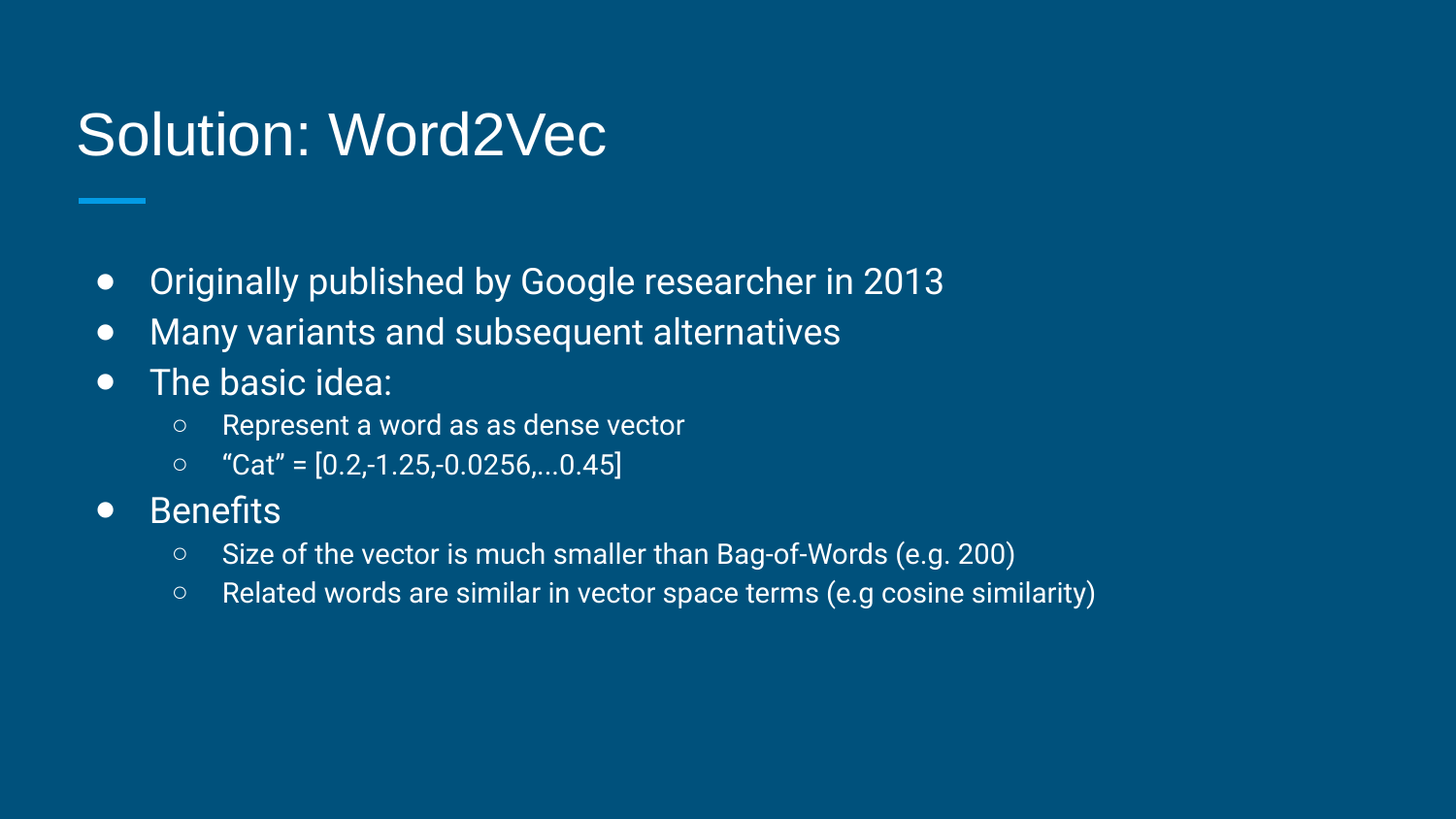

# Solution: Word2Vec
Originally published by Google researcher in 2013
Many variants and subsequent alternatives
The basic idea:
Represent a word as as dense vector
“Cat” = [0.2,-1.25,-0.0256,...0.45]
Benefits
Size of the vector is much smaller than Bag-of-Words (e.g. 200)
Related words are similar in vector space terms (e.g cosine similarity)